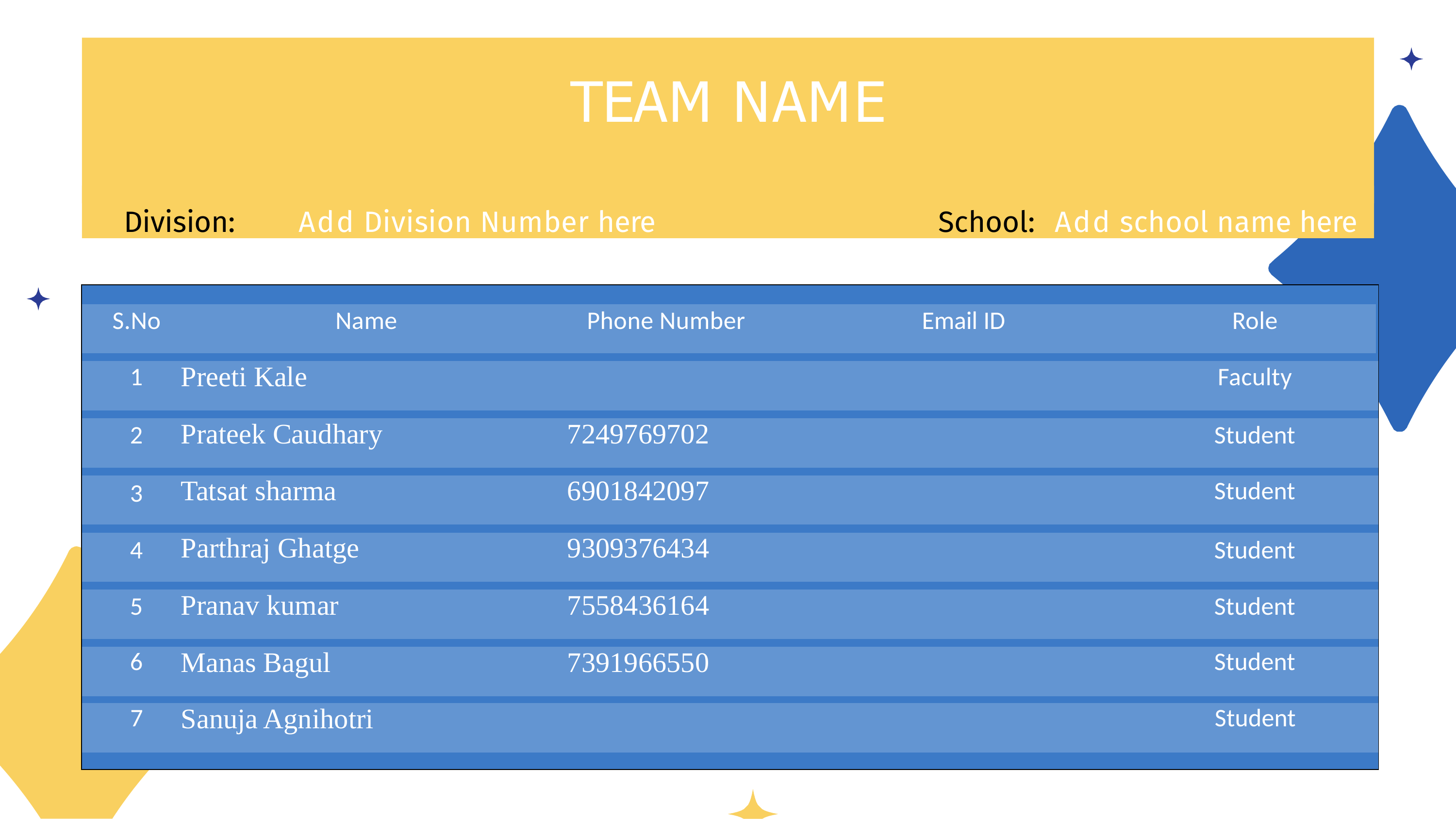

# TEAM NAME

Division:	Add Division Number here	School:	Add school name here
|  |  |  |  |  |  |  |  |  |  |  |
| --- | --- | --- | --- | --- | --- | --- | --- | --- | --- | --- |
|  | S.No |  | Name |  | Phone Number |  | Email ID |  | Role |  |
|  |  |  |  |  |  |  |  |  |  |  |
|  | 1 |  | Preeti Kale |  |  |  |  |  | Faculty |  |
|  |  |  |  |  |  |  |  |  |  |  |
|  | 2 |  | Prateek Caudhary |  | 7249769702 |  |  |  | Student |  |
|  |  |  |  |  |  |  |  |  |  |  |
|  | 3 |  | Tatsat sharma |  | 6901842097 |  |  |  | Student |  |
|  |  |  |  |  |  |  |  |  |  |  |
|  | 4 |  | Parthraj Ghatge |  | 9309376434 |  |  |  | Student |  |
|  |  |  |  |  |  |  |  |  |  |  |
|  | 5 |  | Pranav kumar |  | 7558436164 |  |  |  | Student |  |
|  |  |  |  |  |  |  |  |  |  |  |
|  | 6 |  | Manas Bagul |  | 7391966550 |  |  |  | Student |  |
|  |  |  |  |  |  |  |  |  |  |  |
|  | 7 |  | Sanuja Agnihotri |  |  |  |  |  | Student |  |
|  |  |  |  |  |  |  |  |  |  |  |